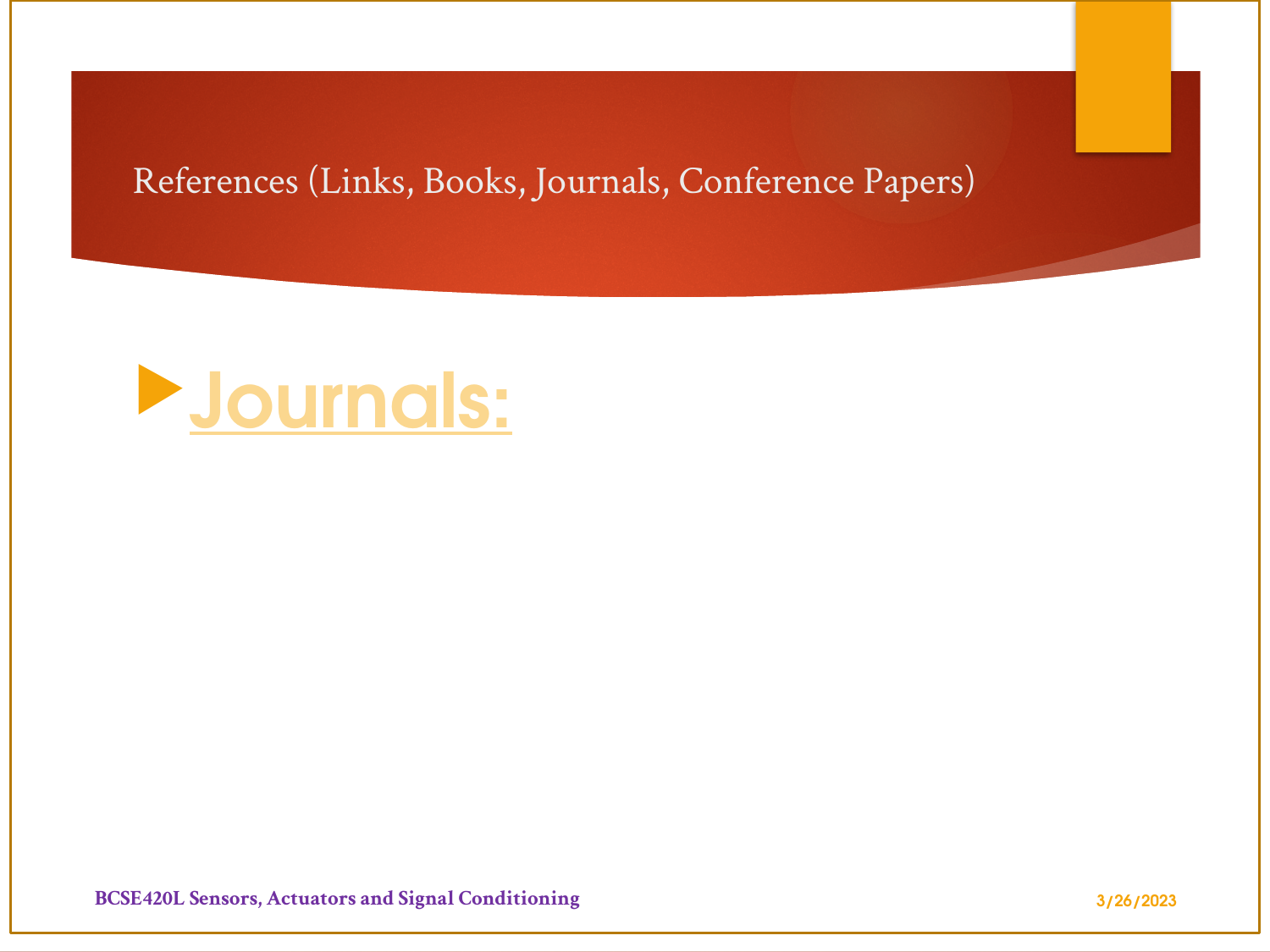

# References (Links, Books, Journals, Conference Papers)
Journals:

BCSE420L Sensors, Actuators and Signal Conditioning
3/26/2023